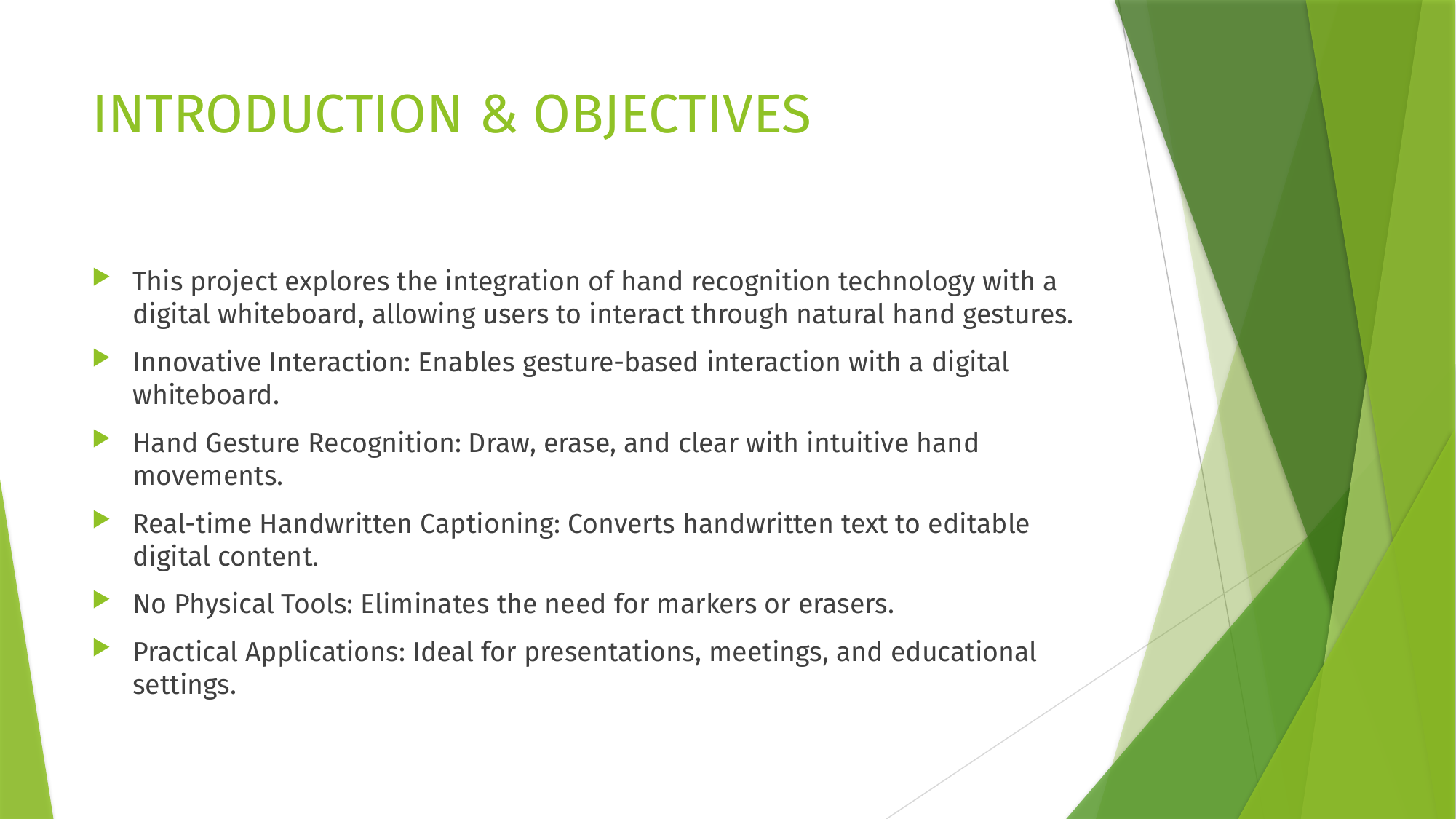

# INTRODUCTION & OBJECTIVES
This project explores the integration of hand recognition technology with a digital whiteboard, allowing users to interact through natural hand gestures.
Innovative Interaction: Enables gesture-based interaction with a digital whiteboard.
Hand Gesture Recognition: Draw, erase, and clear with intuitive hand movements.
Real-time Handwritten Captioning: Converts handwritten text to editable digital content.
No Physical Tools: Eliminates the need for markers or erasers.
Practical Applications: Ideal for presentations, meetings, and educational settings.